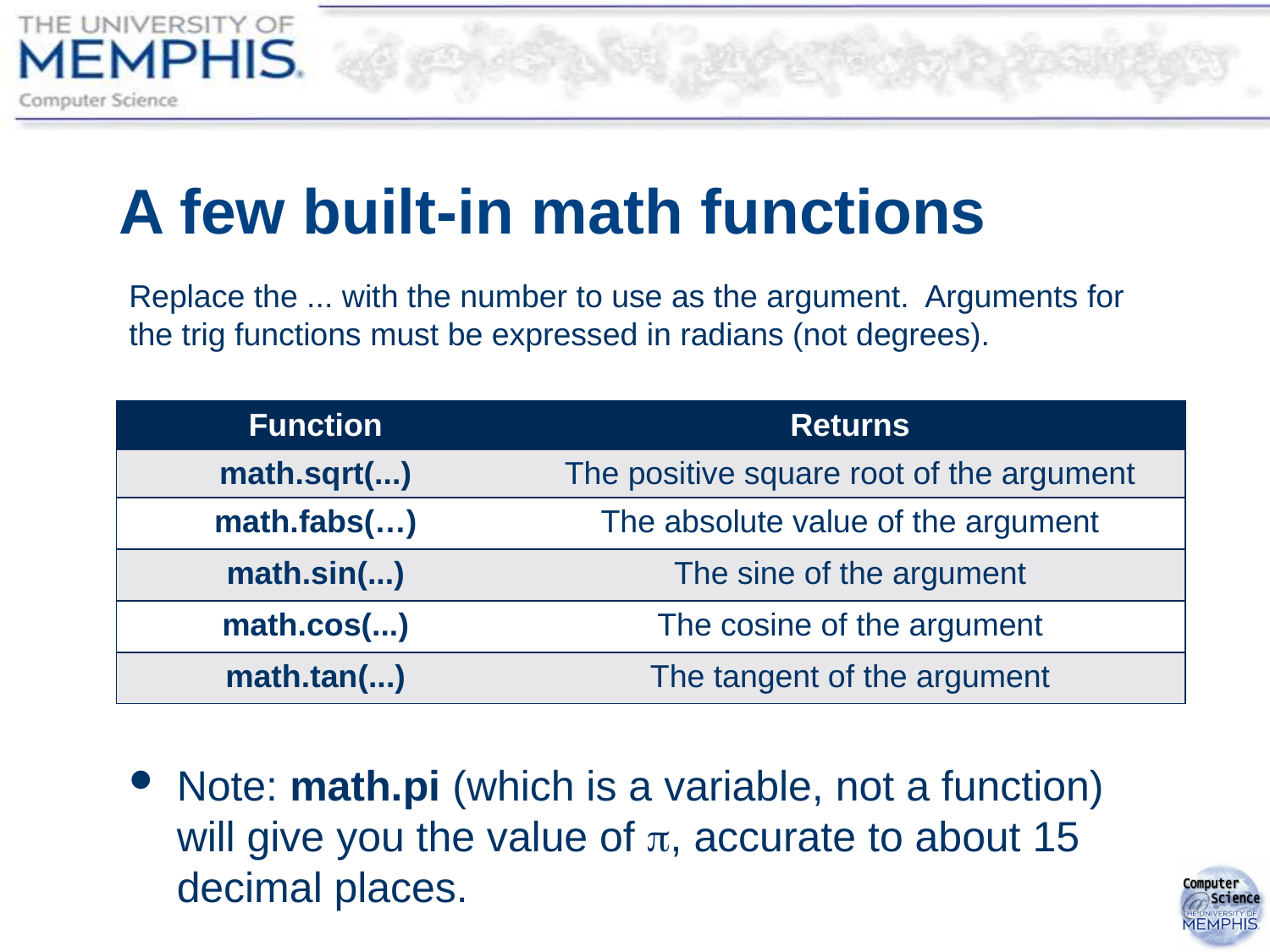

# A few built-in math functions
Replace the ... with the number to use as the argument.  Arguments for the trig functions must be expressed in radians (not degrees).
| Function | Returns |
| --- | --- |
| math.sqrt(...) | The positive square root of the argument |
| math.fabs(…) | The absolute value of the argument |
| math.sin(...) | The sine of the argument |
| math.cos(...) | The cosine of the argument |
| math.tan(...) | The tangent of the argument |
Note: math.pi (which is a variable, not a function) will give you the value of π, accurate to about 15 decimal places.